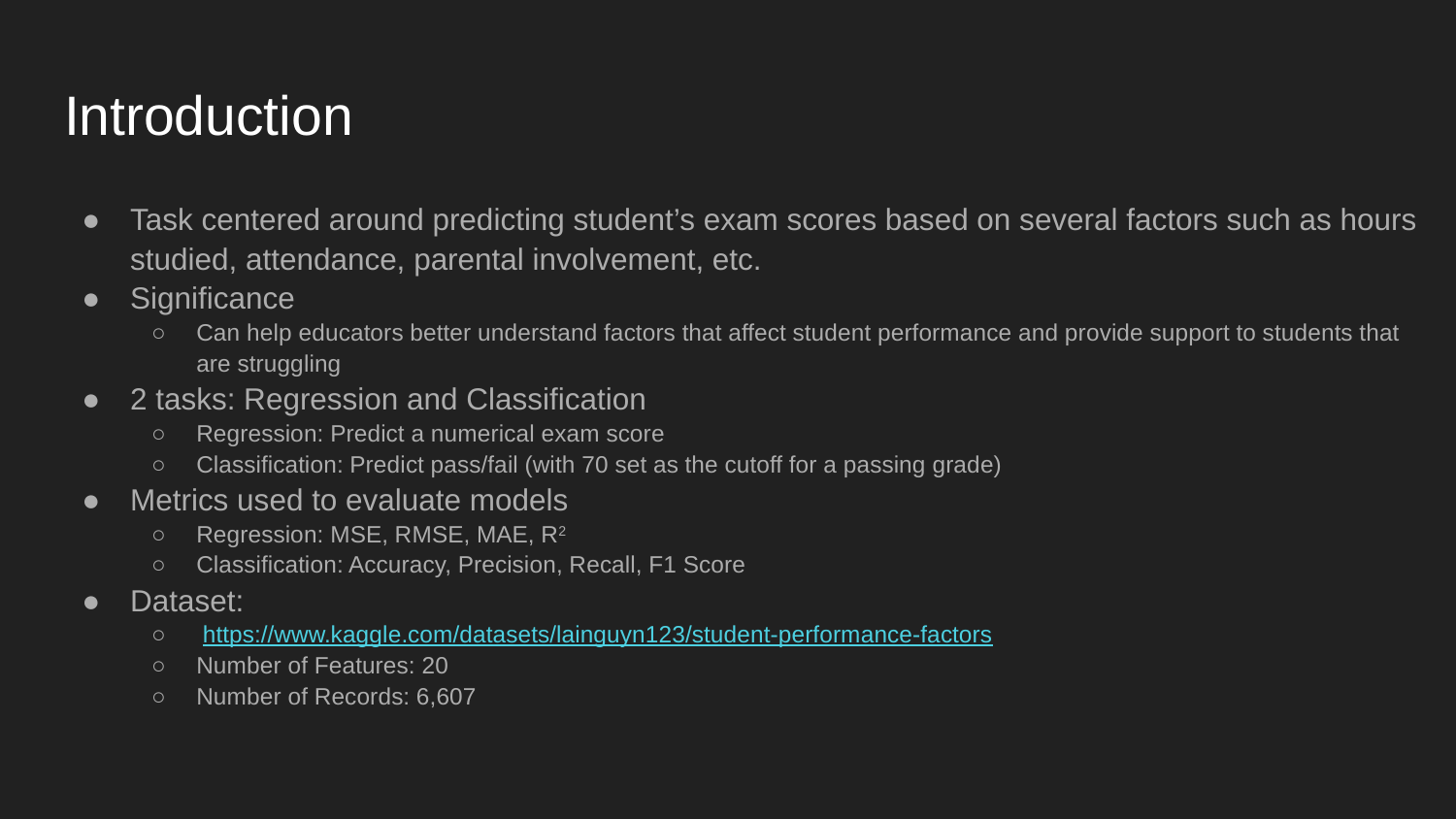

# Introduction
Task centered around predicting student’s exam scores based on several factors such as hours studied, attendance, parental involvement, etc.
Significance
Can help educators better understand factors that affect student performance and provide support to students that are struggling
2 tasks: Regression and Classification
Regression: Predict a numerical exam score
Classification: Predict pass/fail (with 70 set as the cutoff for a passing grade)
Metrics used to evaluate models
Regression: MSE, RMSE, MAE, R2
Classification: Accuracy, Precision, Recall, F1 Score
Dataset:
 https://www.kaggle.com/datasets/lainguyn123/student-performance-factors
Number of Features: 20
Number of Records: 6,607